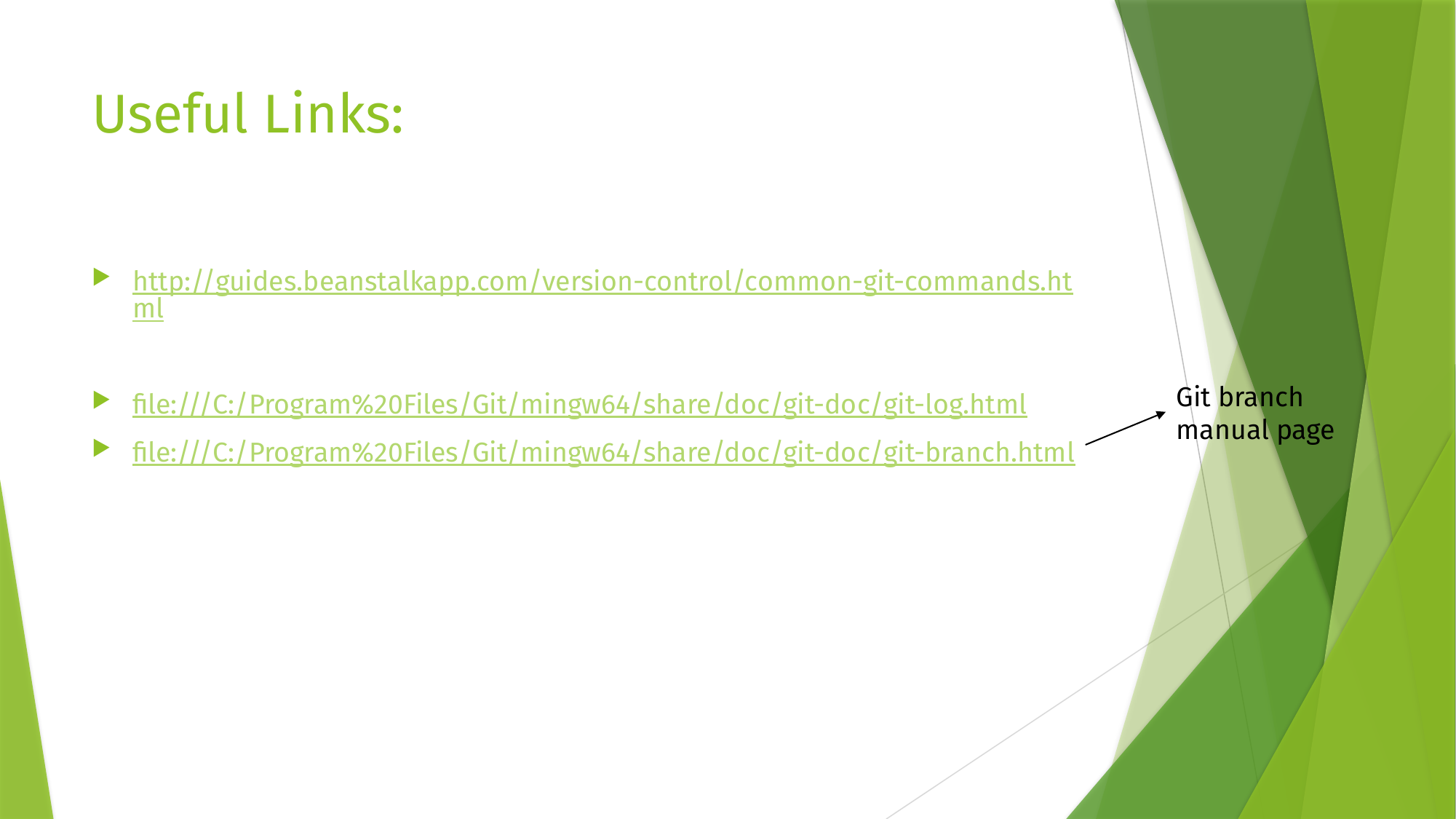

# Useful Links:
http://guides.beanstalkapp.com/version-control/common-git-commands.html

file:///C:/Program%20Files/Git/mingw64/share/doc/git-doc/git-log.html
file:///C:/Program%20Files/Git/mingw64/share/doc/git-doc/git-branch.html

Git branch manual page